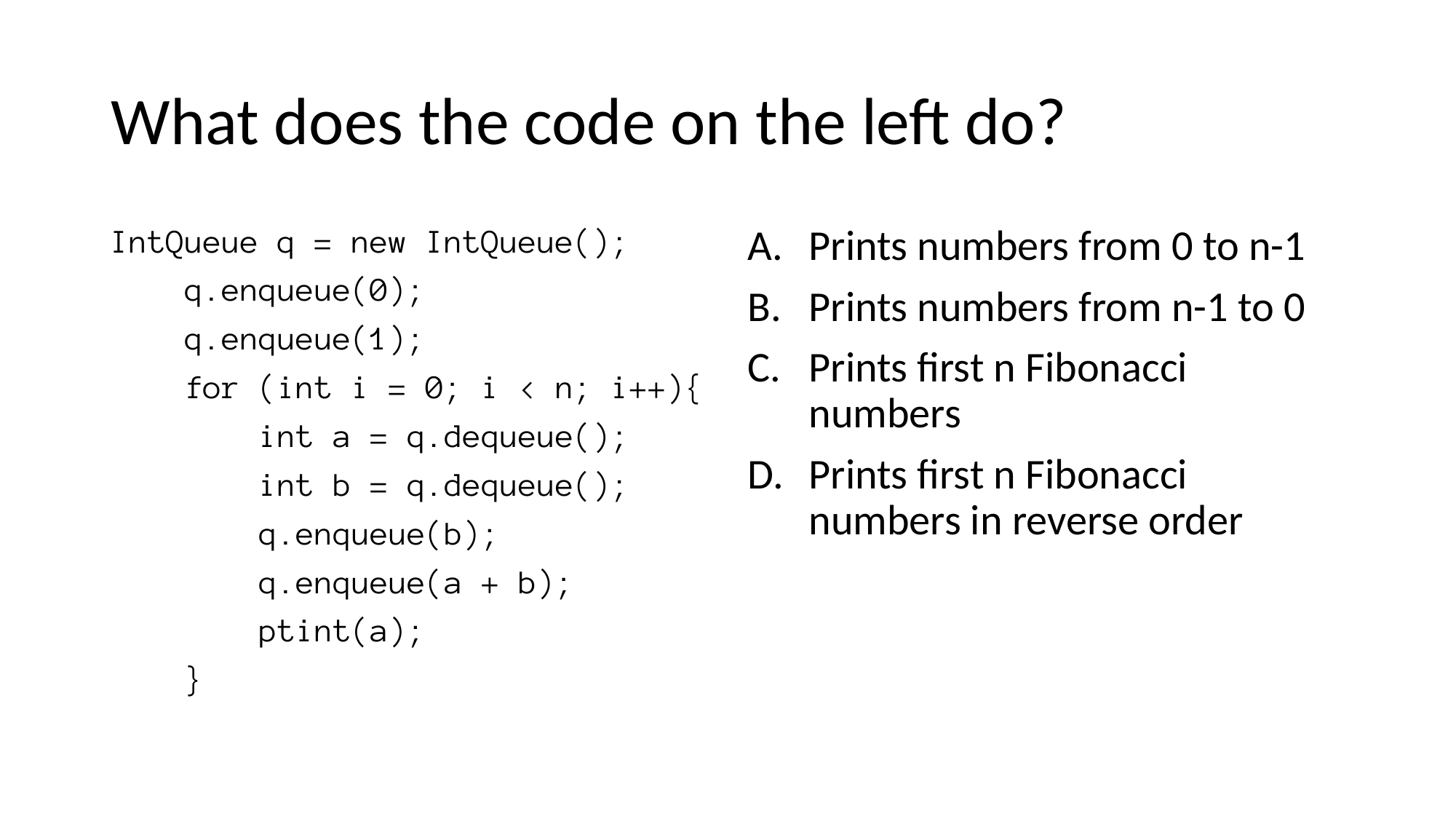

# What does the code on the left do?
IntQueue q = new IntQueue();
    q.enqueue(0);
    q.enqueue(1);
    for (int i = 0; i < n; i++){
        int a = q.dequeue();
        int b = q.dequeue();
        q.enqueue(b);
        q.enqueue(a + b);
        ptint(a);
    }
Prints numbers from 0 to n-1
Prints numbers from n-1 to 0
Prints first n Fibonacci numbers
Prints first n Fibonacci numbers in reverse order